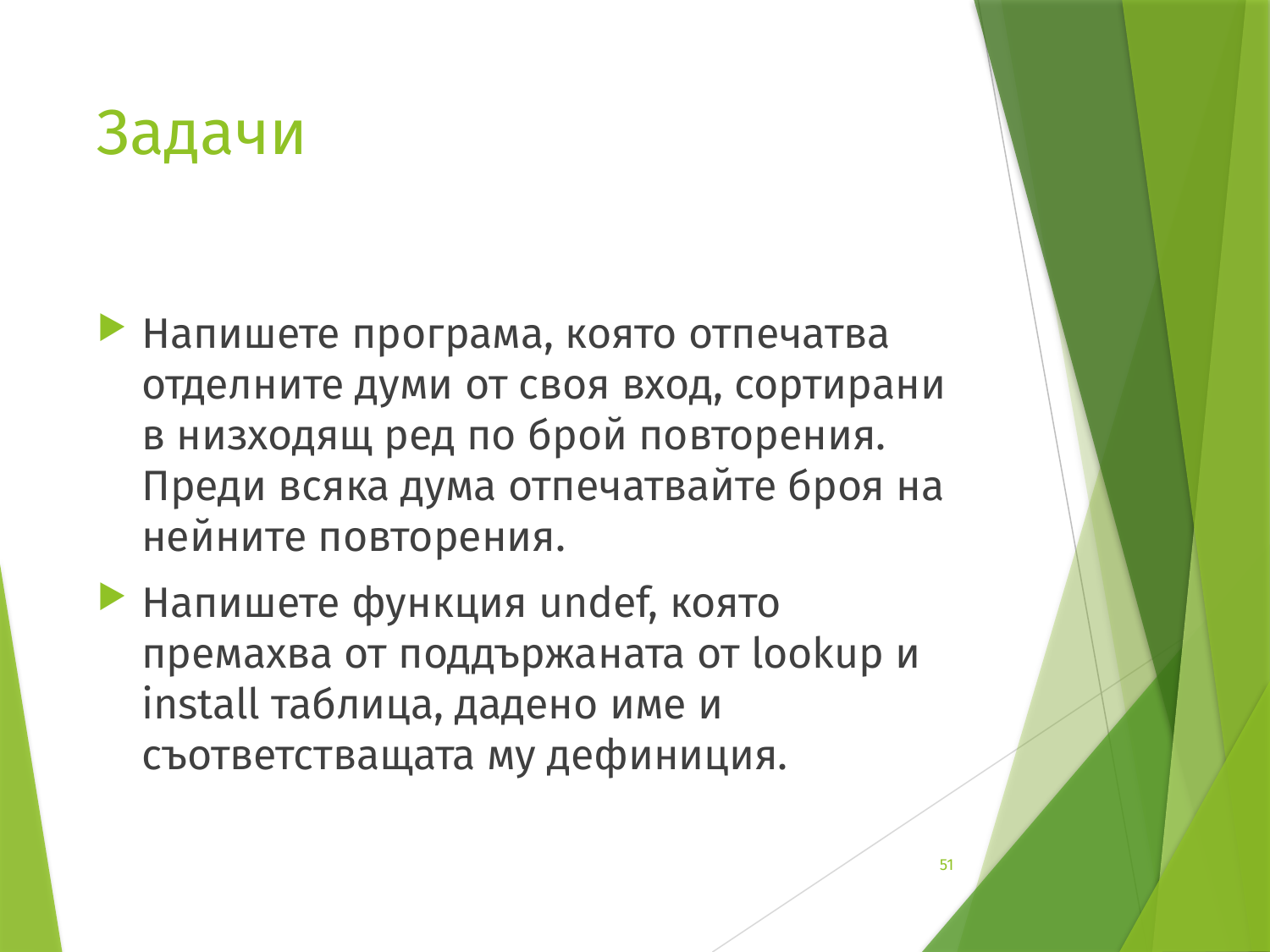

# Задачи
Напишете програма, която отпечатва отделните думи от своя вход, сортирани в низходящ ред по брой повторения. Преди всяка дума отпечатвайте броя на нейните повторения.
Напишете функция undef, която премахва от поддържаната от lookup и install таблица, дадено име и съответстващата му дефиниция.
51